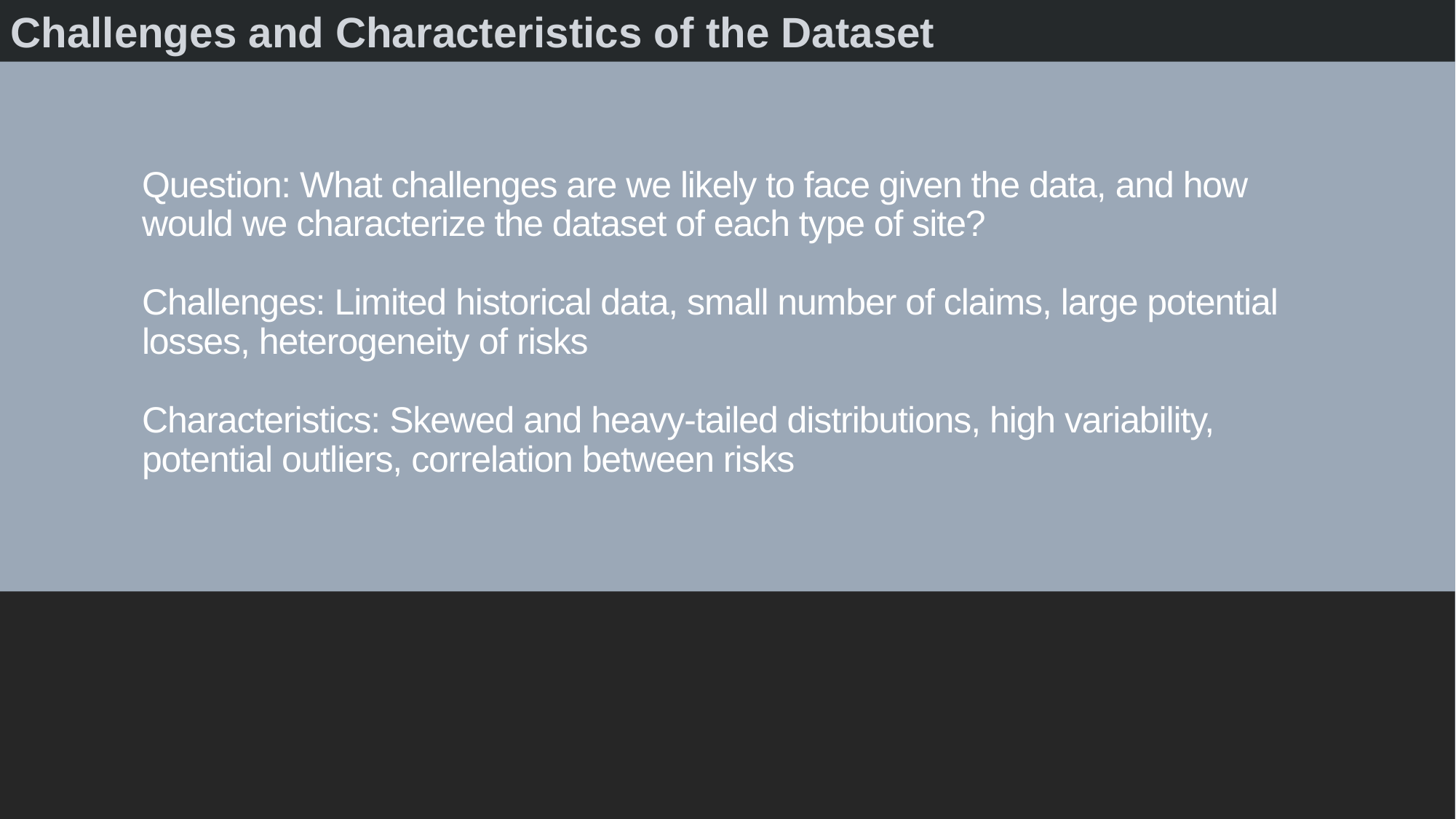

Challenges and Characteristics of the Dataset

# Question: What challenges are we likely to face given the data, and how would we characterize the dataset of each type of site? Challenges: Limited historical data, small number of claims, large potential losses, heterogeneity of risks Characteristics: Skewed and heavy-tailed distributions, high variability, potential outliers, correlation between risks